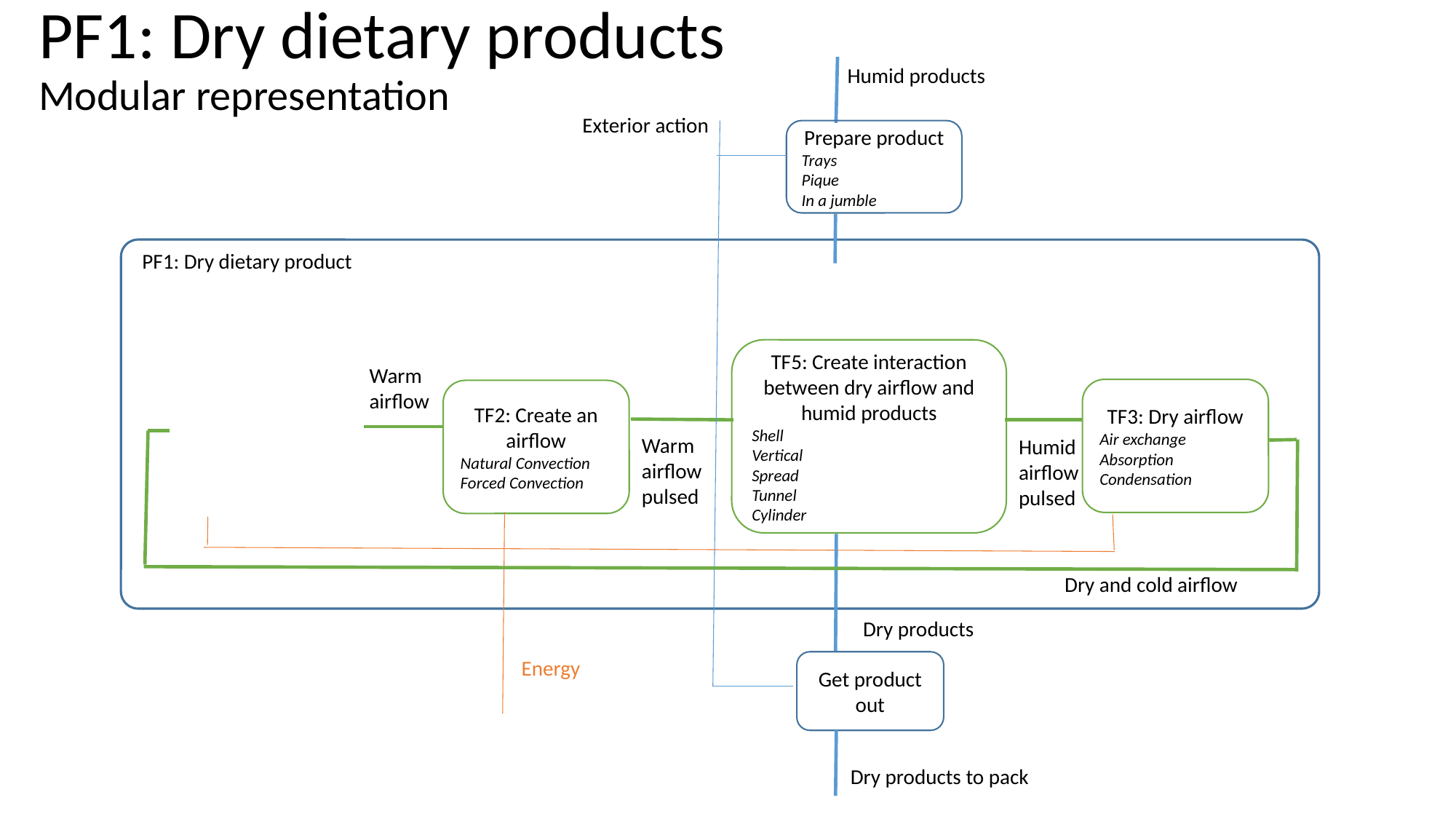

PF1: Dry dietary products
Modular representation
Humid products
Exterior action
Prepare product
Trays
Pique
In a jumble

PF1: Dry dietary product
TF5: Create interaction between dry airflow and humid products
Shell
Vertical
Spread
Tunnel
Cylinder
Warm airflow
TF3: Dry airflow
Air exchange
Absorption
Condensation
TF2: Create an airflow
Natural Convection
Forced Convection
Warm airflow pulsed
Humid airflow pulsed
Dry and cold airflow
Dry products
Energy
Get product out
Dry products to pack